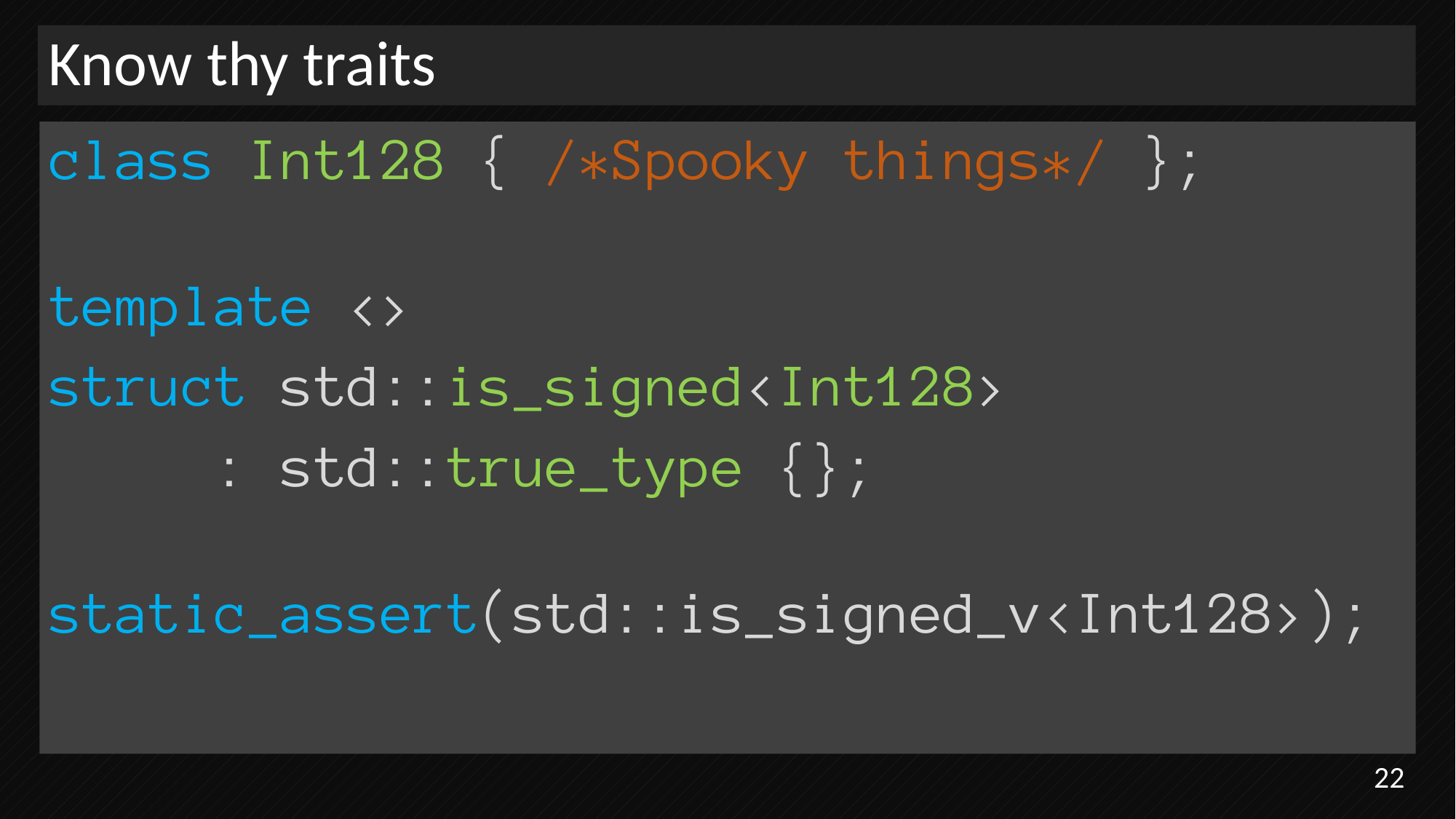

# Know thy traits
class Int128 { /*Spooky things*/ };
template <>
struct std::is_signed<Int128>
     : std::true_type {};
static_assert(std::is_signed_v<Int128>);

22